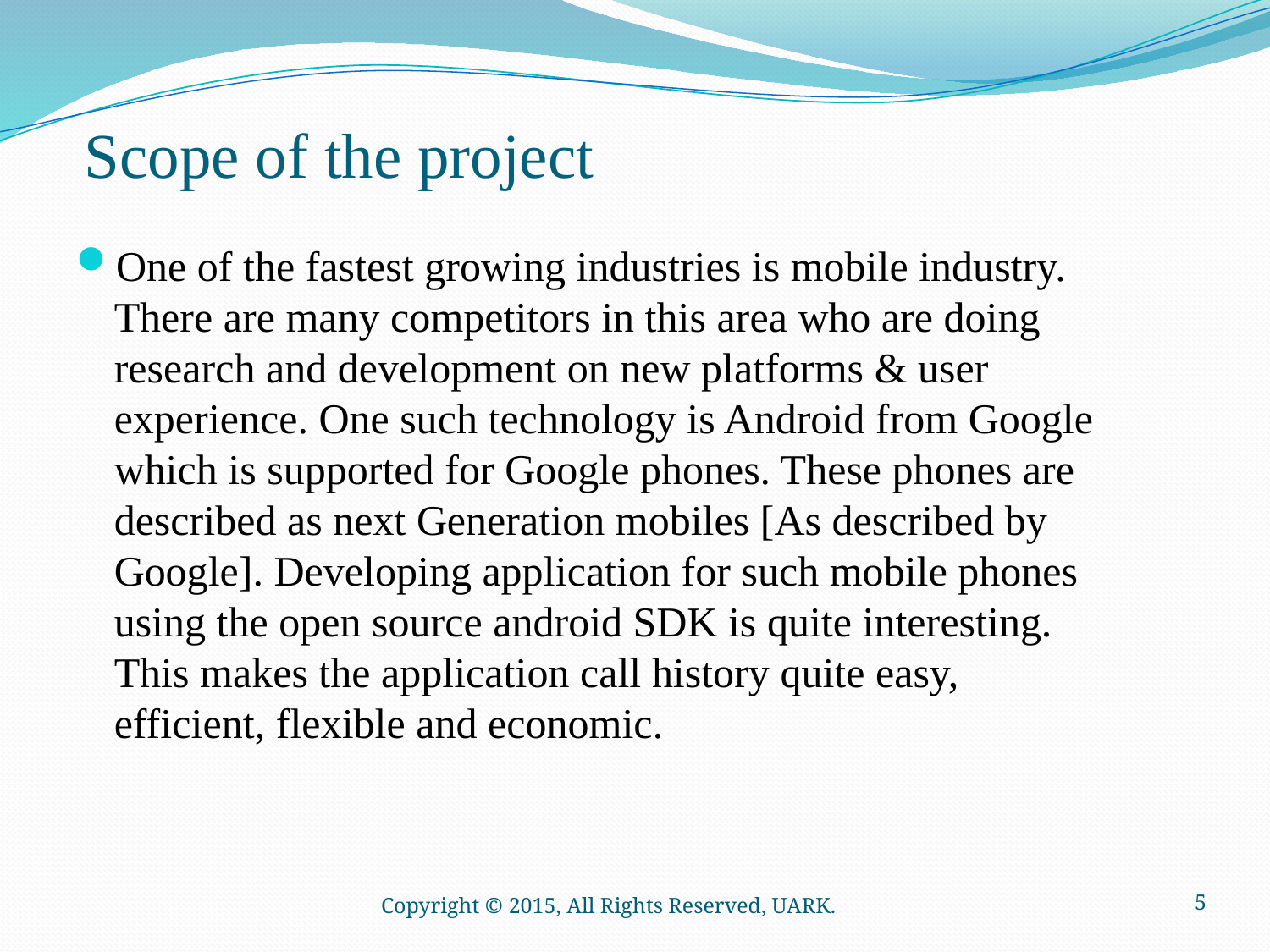

# Scope of the project
One of the fastest growing industries is mobile industry. There are many competitors in this area who are doing research and development on new platforms & user experience. One such technology is Android from Google which is supported for Google phones. These phones are described as next Generation mobiles [As described by Google]. Developing application for such mobile phones using the open source android SDK is quite interesting. This makes the application call history quite easy, efficient, flexible and economic.

Copyright © 2015, All Rights Reserved, UARK.
5